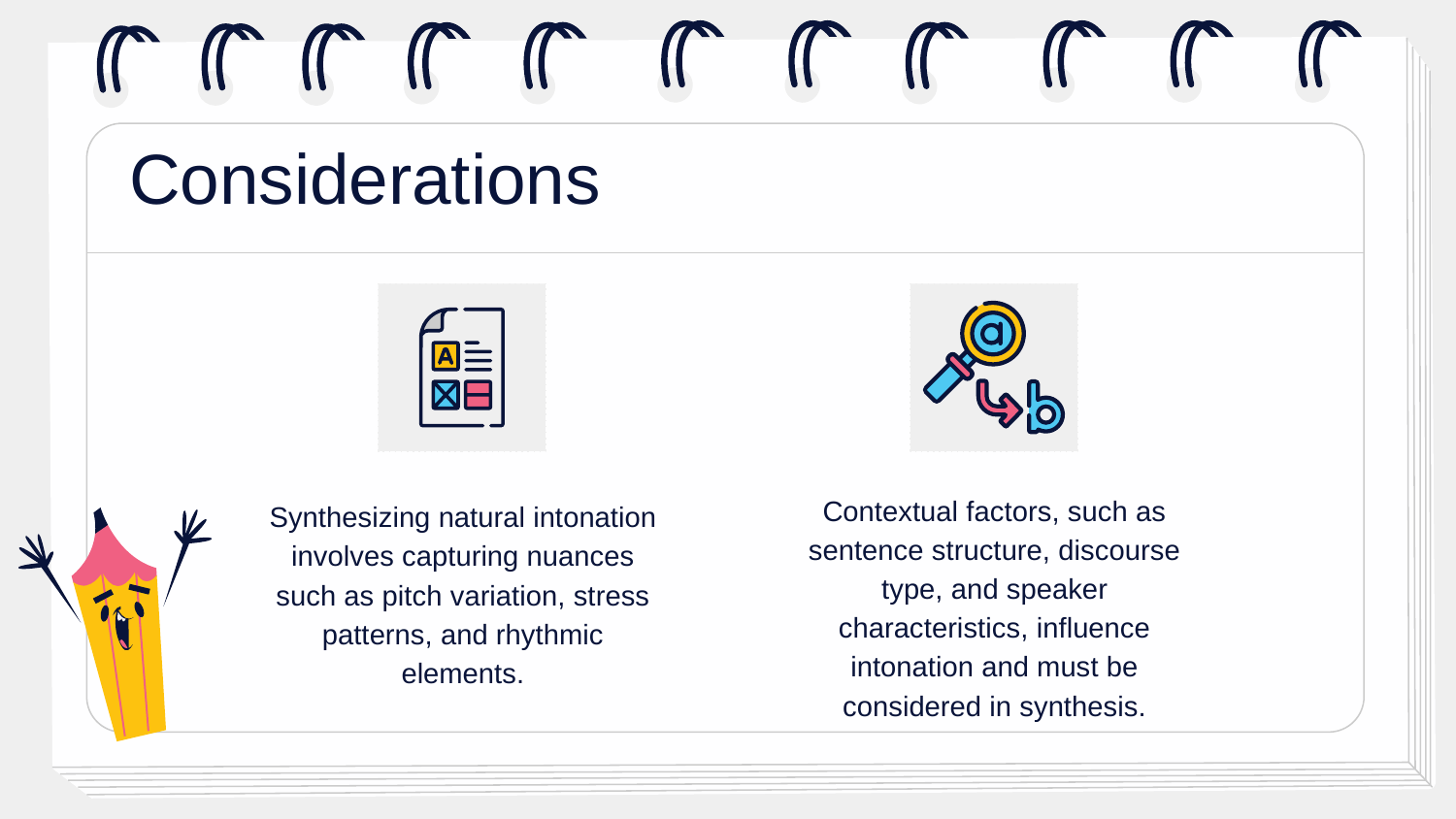

# Considerations

Contextual factors, such as sentence structure, discourse type, and speaker characteristics, influence intonation and must be considered in synthesis.
Synthesizing natural intonation involves capturing nuances such as pitch variation, stress patterns, and rhythmic elements.